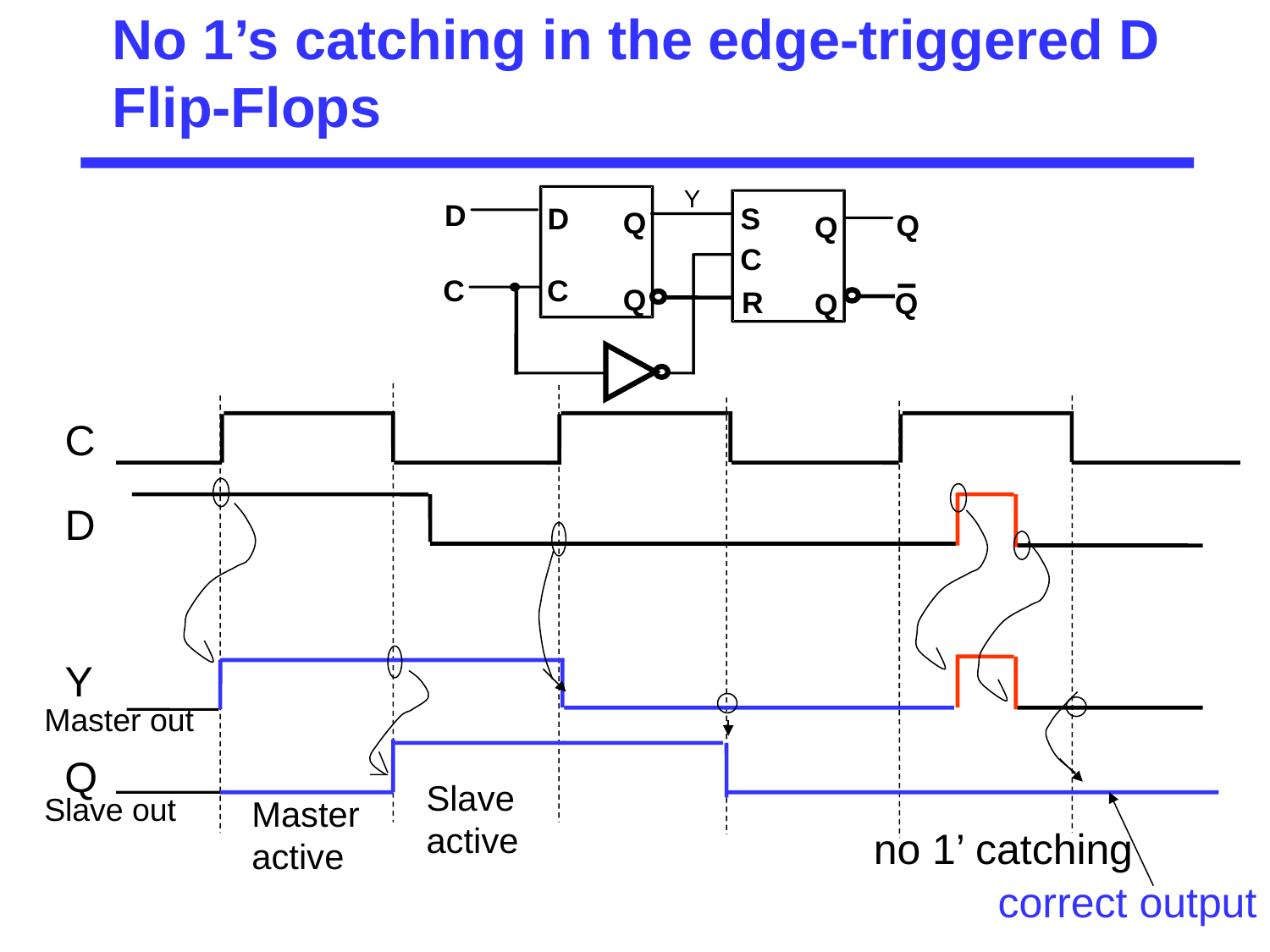

# No 1’s catching in the edge-triggered D Flip-Flops
Y

D
D
S
Q
Q
Q

C

C
C
Q

R
Q

Q

C

D

Y

Master out

Q

Slave
active
Slave out
Master
active

no 1’ catching
correct output